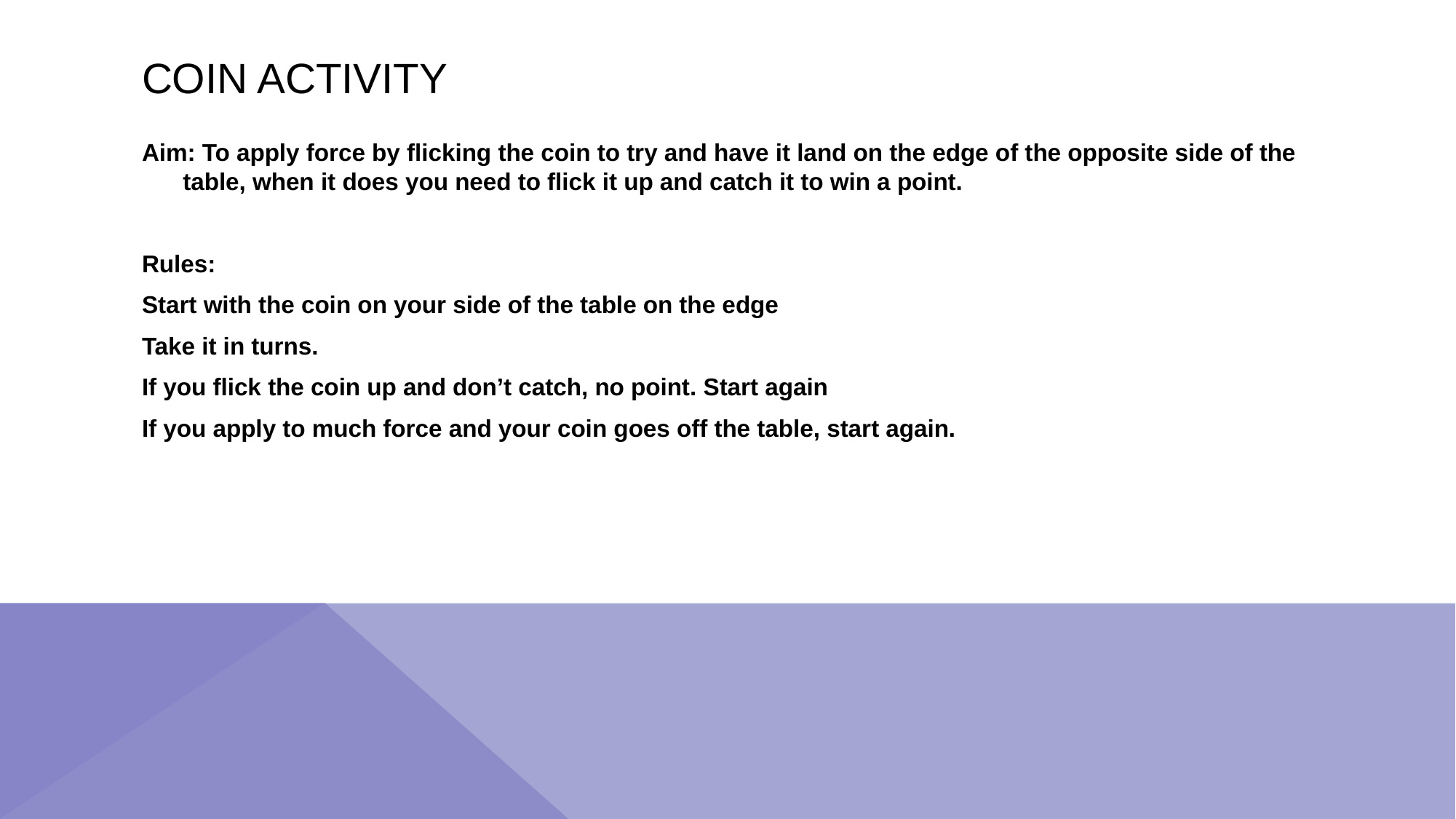

# Coin Activity
Aim: To apply force by flicking the coin to try and have it land on the edge of the opposite side of the table, when it does you need to flick it up and catch it to win a point.

Rules:
Start with the coin on your side of the table on the edge
Take it in turns.
If you flick the coin up and don’t catch, no point. Start again
If you apply to much force and your coin goes off the table, start again.